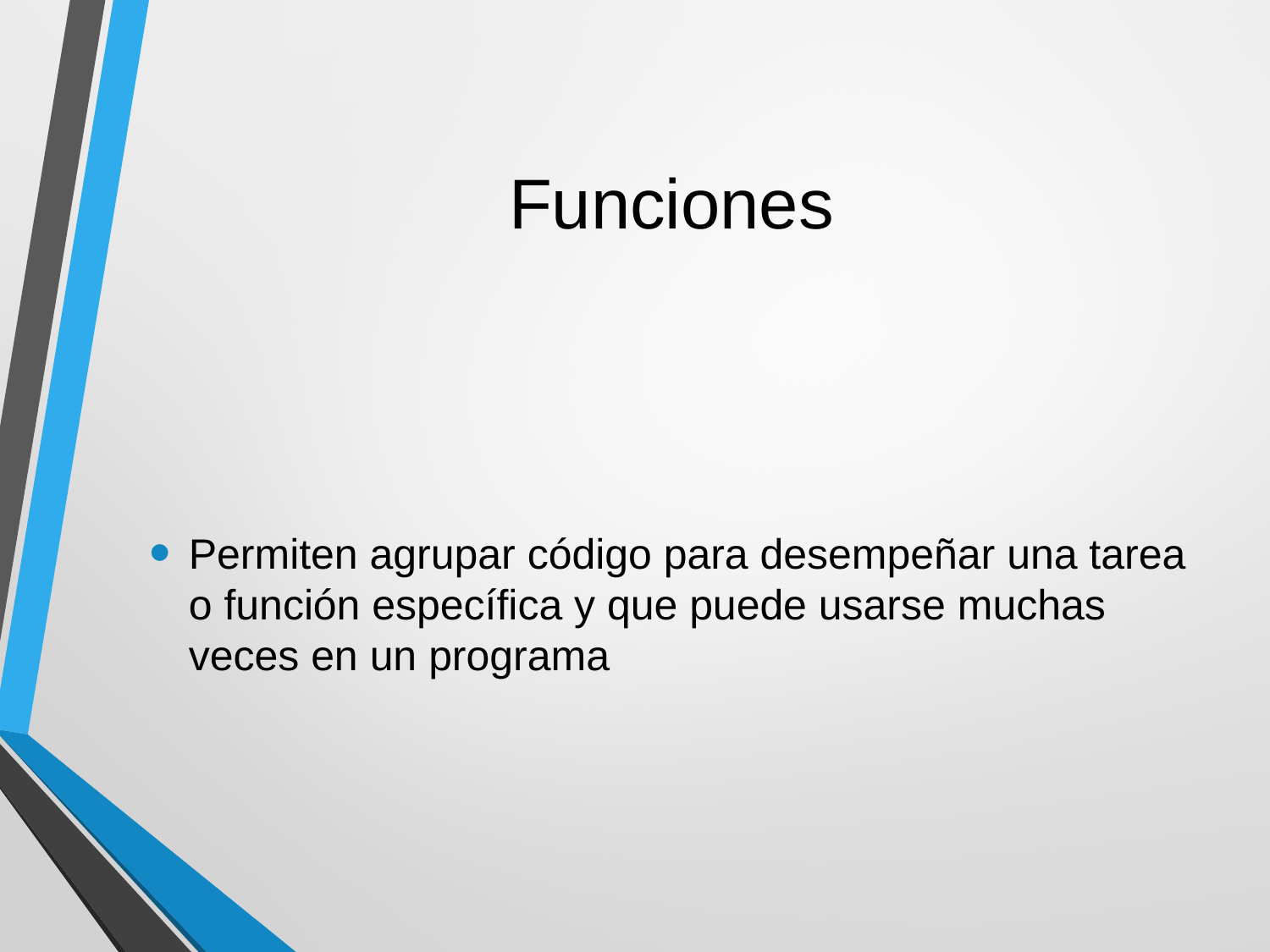

# Funciones
Permiten agrupar código para desempeñar una tarea o función específica y que puede usarse muchas veces en un programa